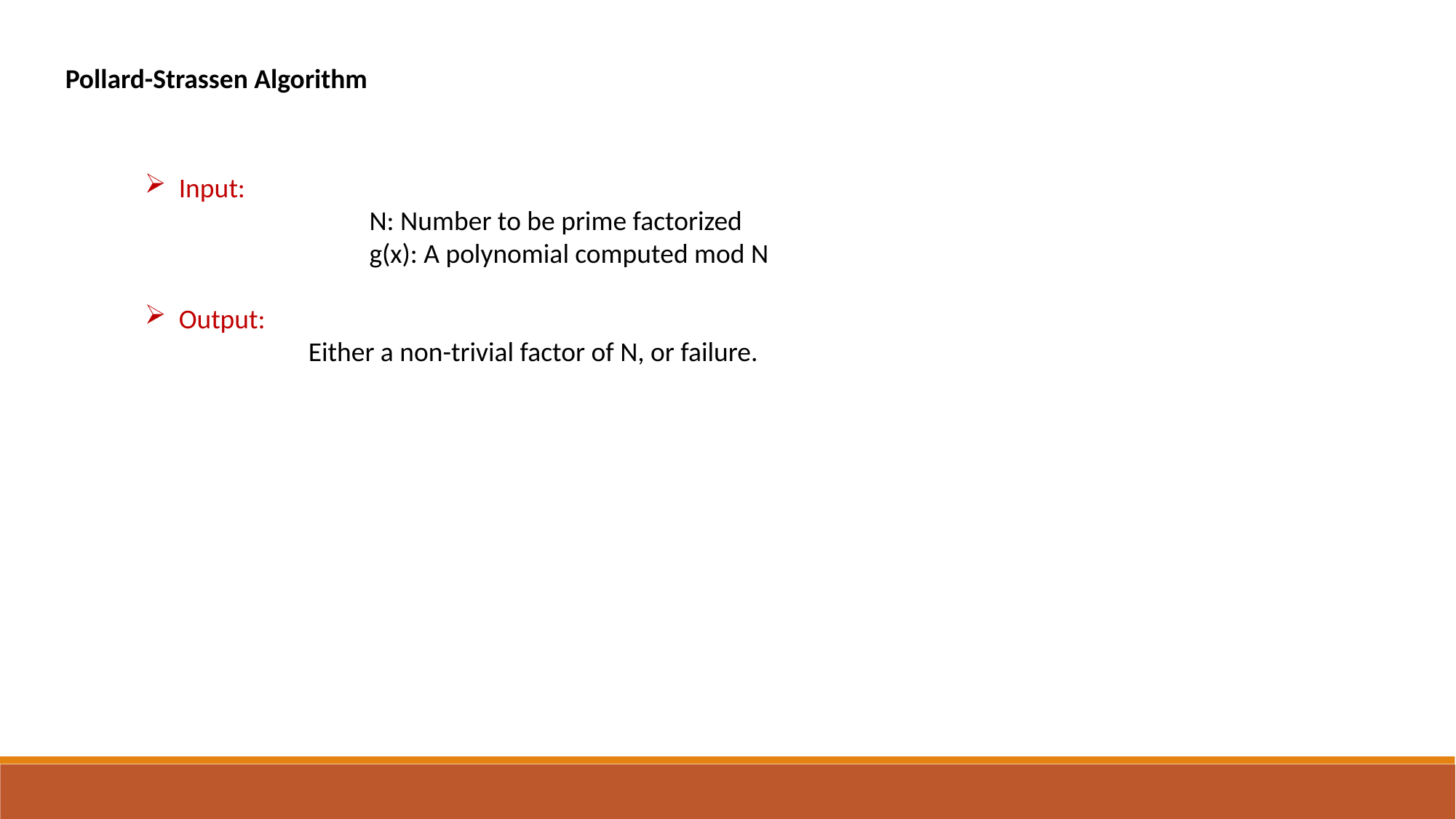

Pollard-Strassen Algorithm

Input:
		 N: Number to be prime factorized
		 g(x): A polynomial computed mod N

Output:
	Either a non-trivial factor of N, or failure.